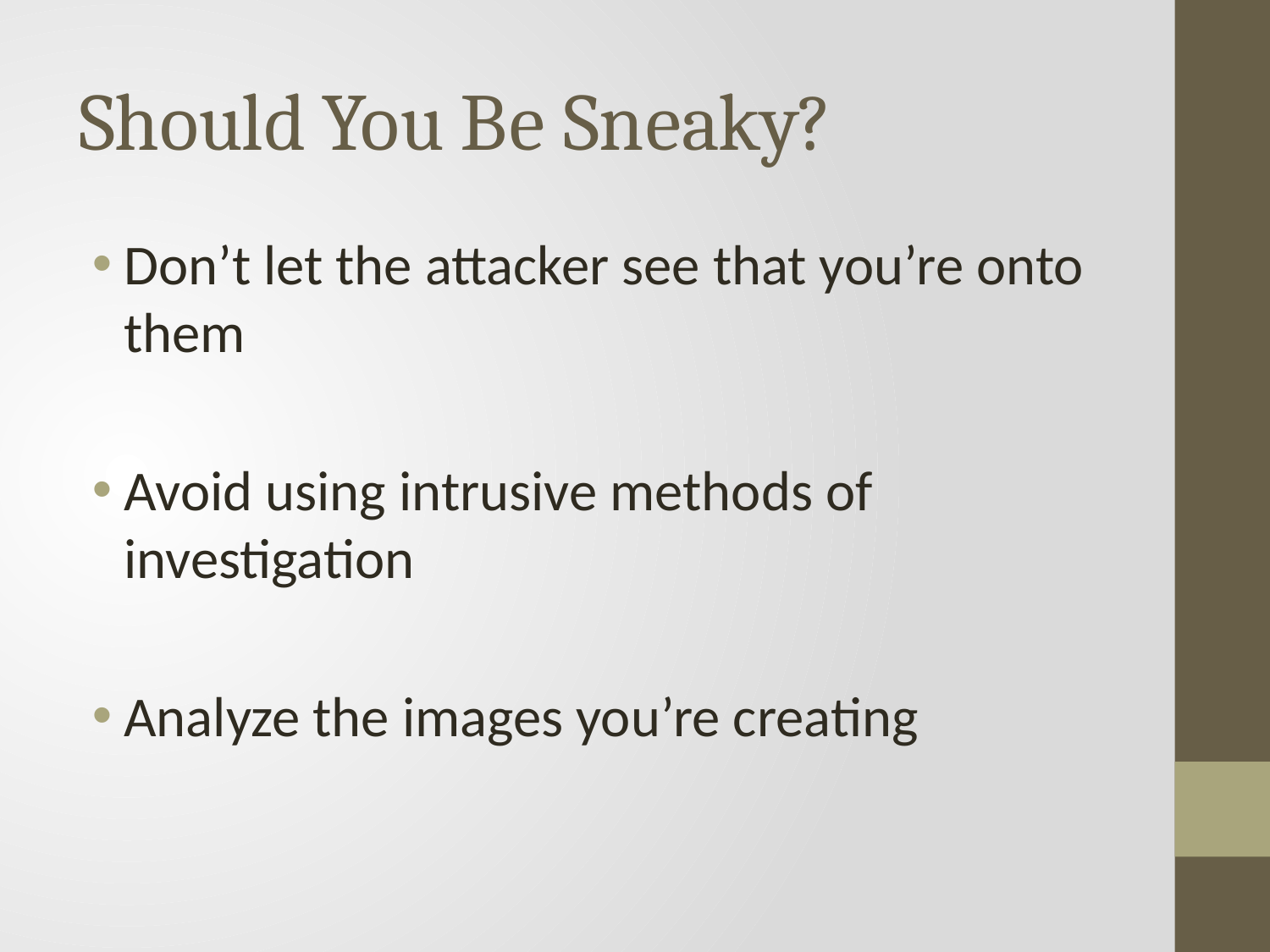

# Should You Be Sneaky?
Don’t let the attacker see that you’re onto them

Avoid using intrusive methods of investigation

Analyze the images you’re creating